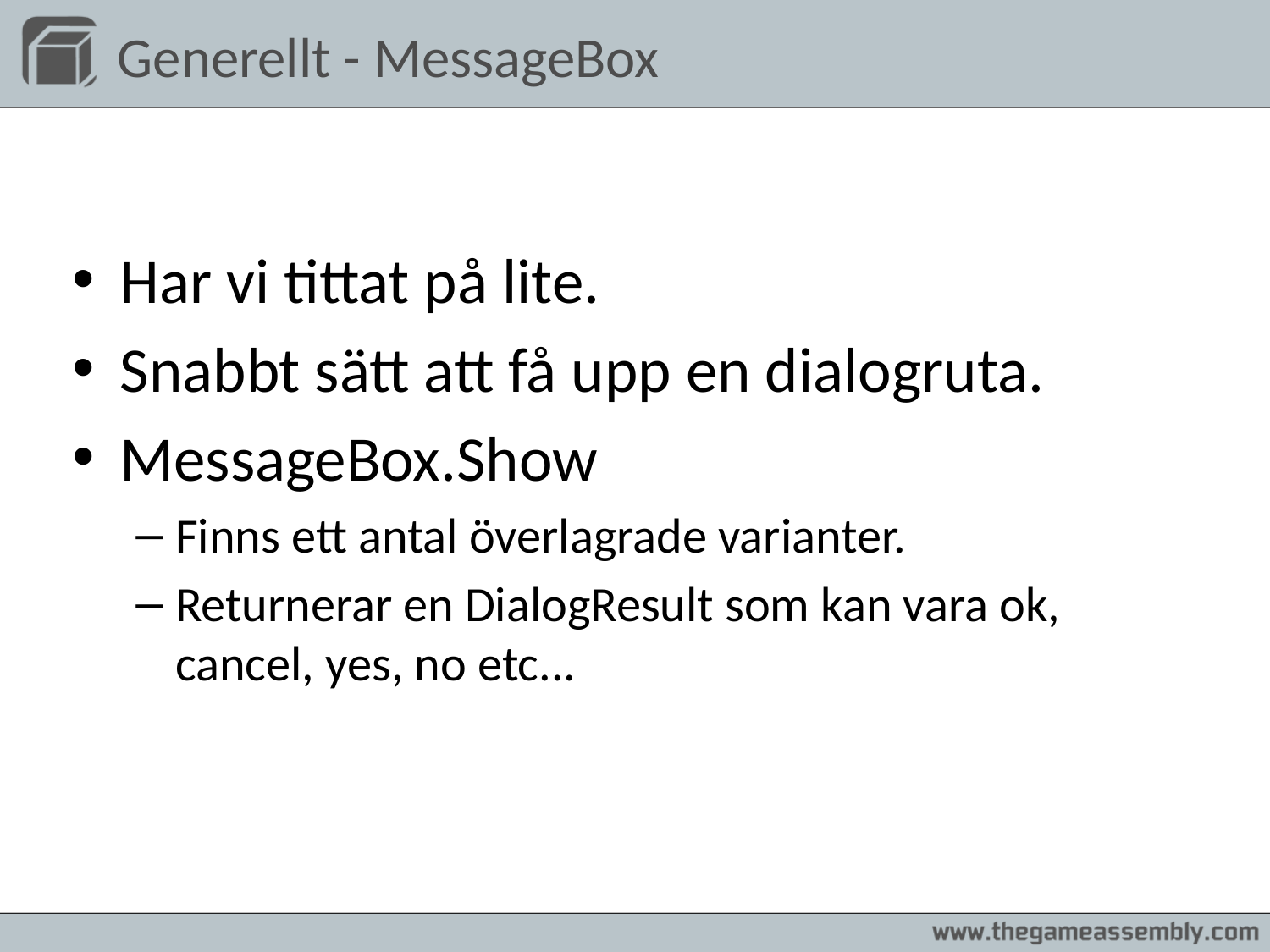

# Generellt - MessageBox
Har vi tittat på lite.
Snabbt sätt att få upp en dialogruta.
MessageBox.Show
Finns ett antal överlagrade varianter.
Returnerar en DialogResult som kan vara ok, cancel, yes, no etc...